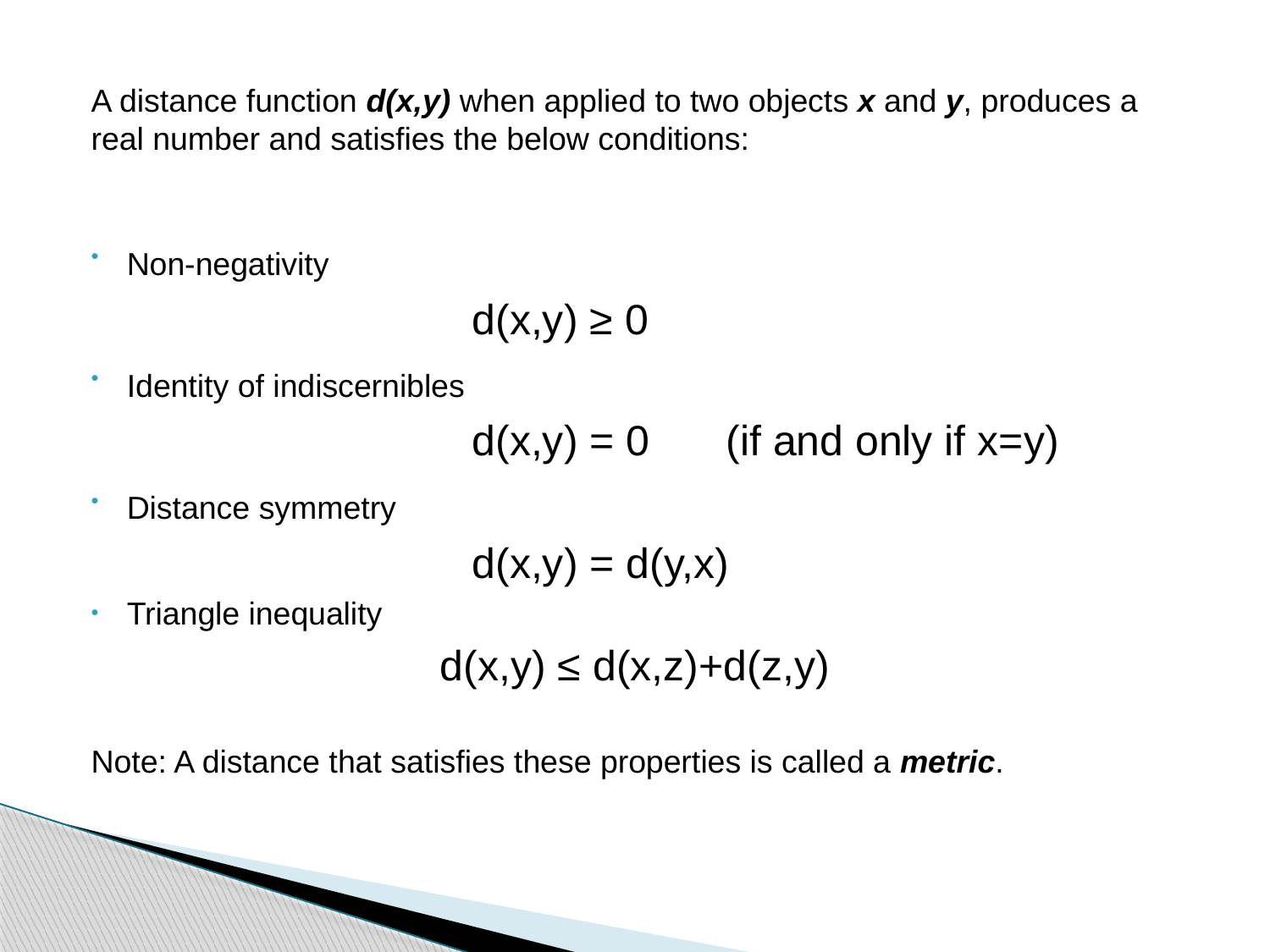

A distance function d(x,y) when applied to two objects x and y, produces a real number and satisfies the below conditions:

Non-negativity
			d(x,y) ≥ 0
Identity of indiscernibles
			d(x,y) = 0 	(if and only if x=y)
Distance symmetry
			d(x,y) = d(y,x)
Triangle inequality
		        d(x,y) ≤ d(x,z)+d(z,y)

Note: A distance that satisfies these properties is called a metric.